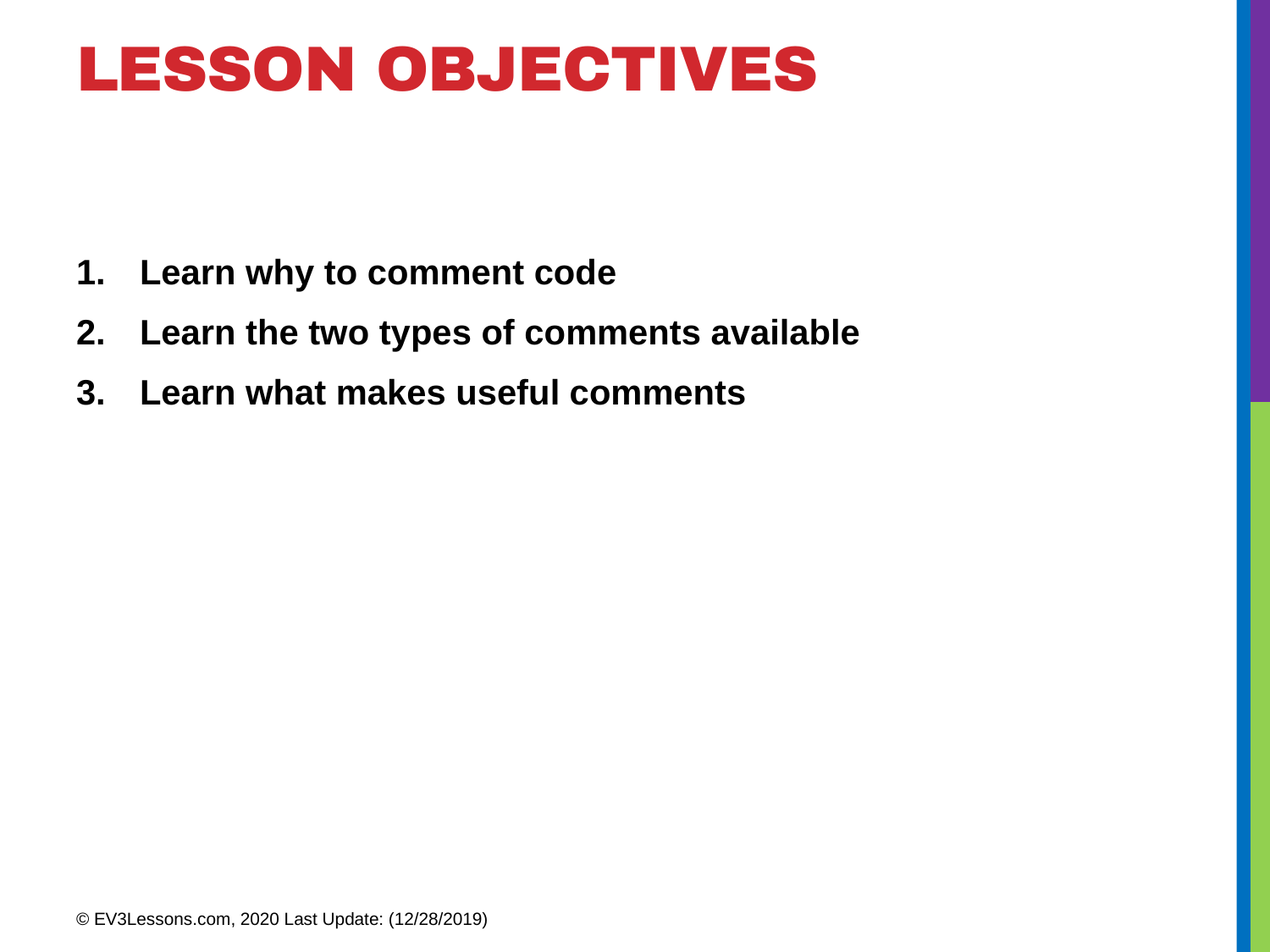

# LESSON OBJECTIVES
Learn why to comment code
Learn the two types of comments available
Learn what makes useful comments
© EV3Lessons.com, 2020 Last Update: (12/28/2019)